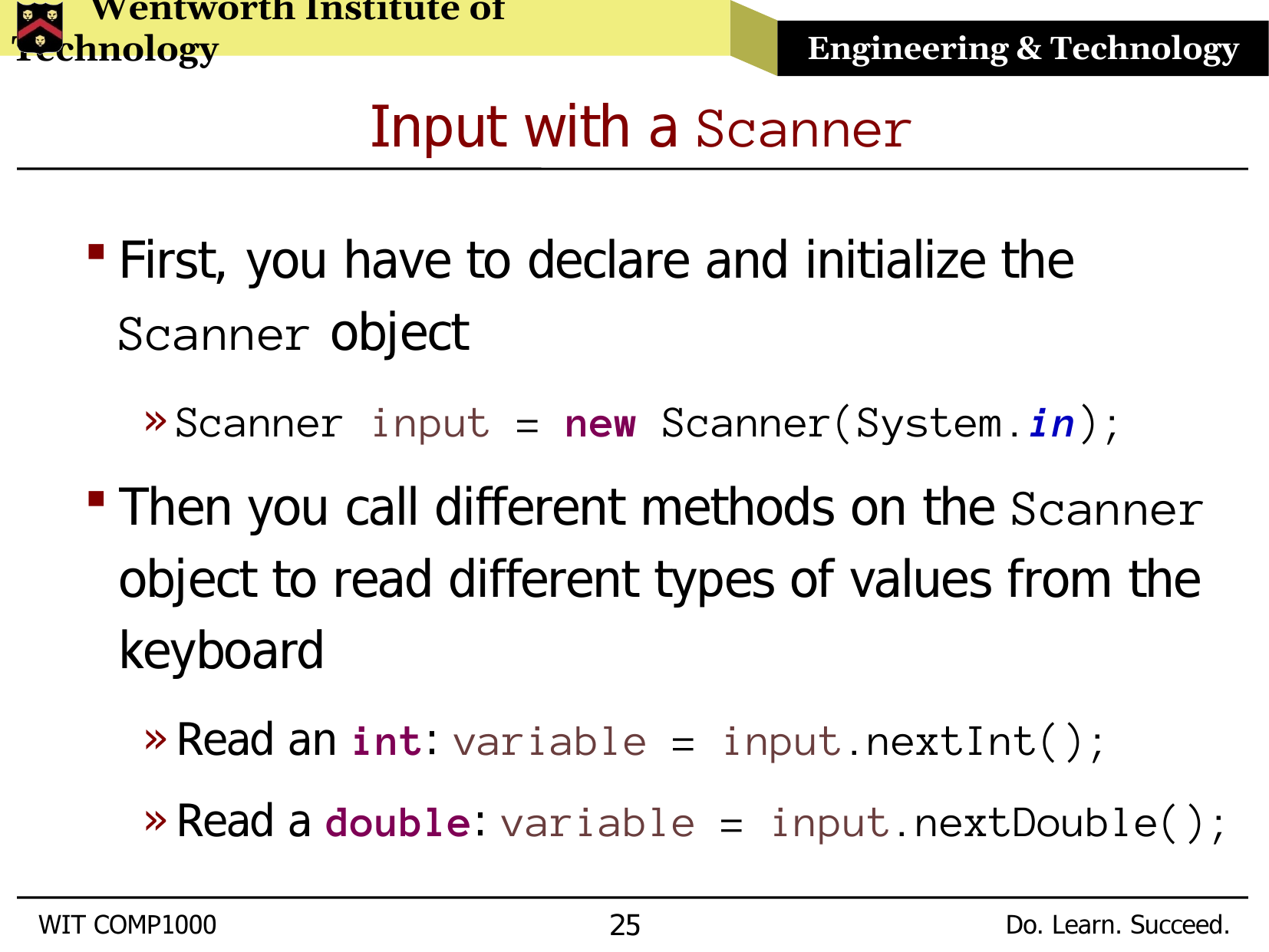

# Input with a Scanner
First, you have to declare and initialize the Scanner object
Scanner input = new Scanner(System.in);
Then you call different methods on the Scanner object to read different types of values from the keyboard
Read an int: variable = input.nextInt();
Read a double: variable = input.nextDouble();